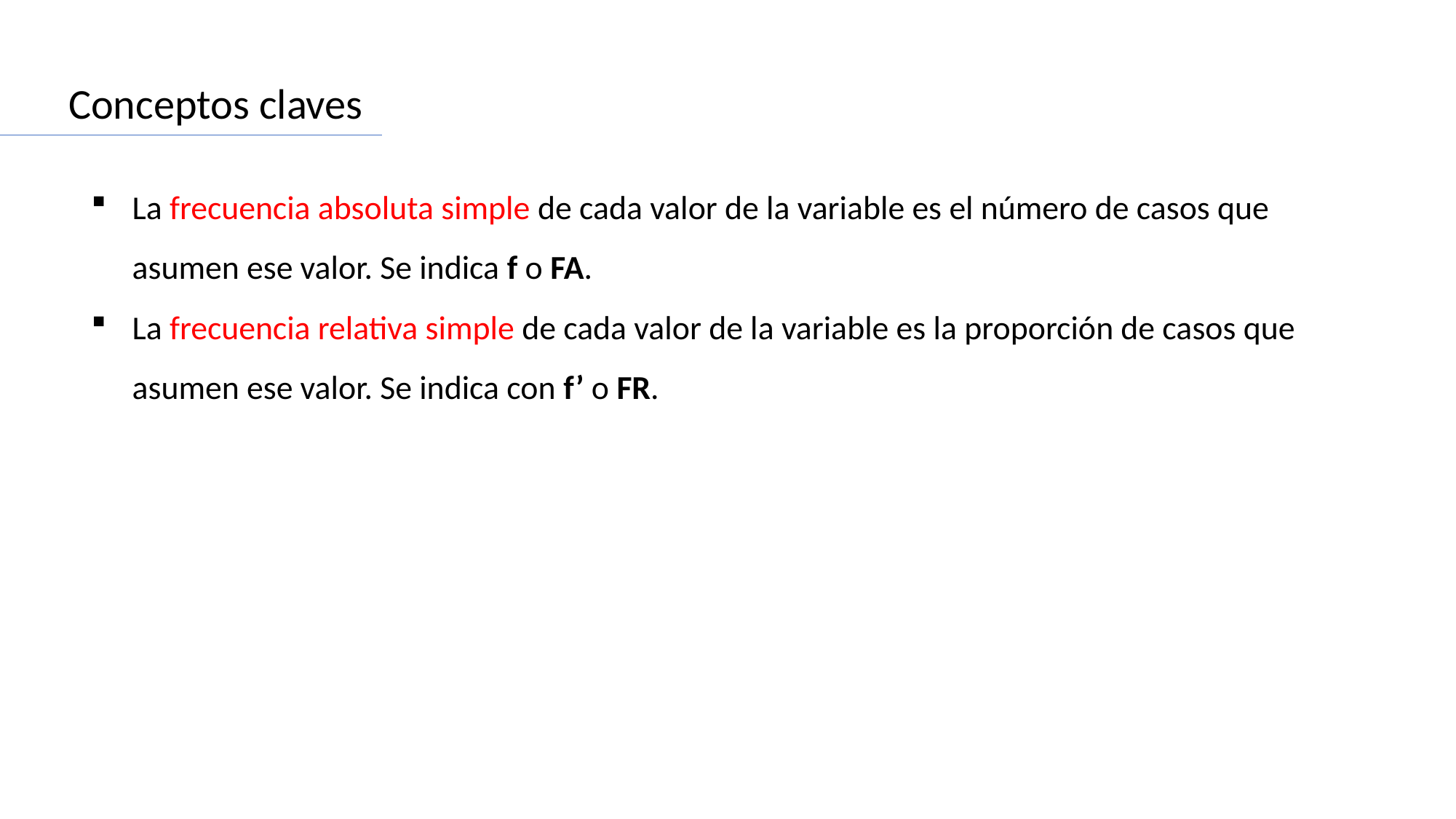

Conceptos claves
La frecuencia absoluta simple de cada valor de la variable es el número de casos que asumen ese valor. Se indica f o FA.
La frecuencia relativa simple de cada valor de la variable es la proporción de casos que asumen ese valor. Se indica con f’ o FR.